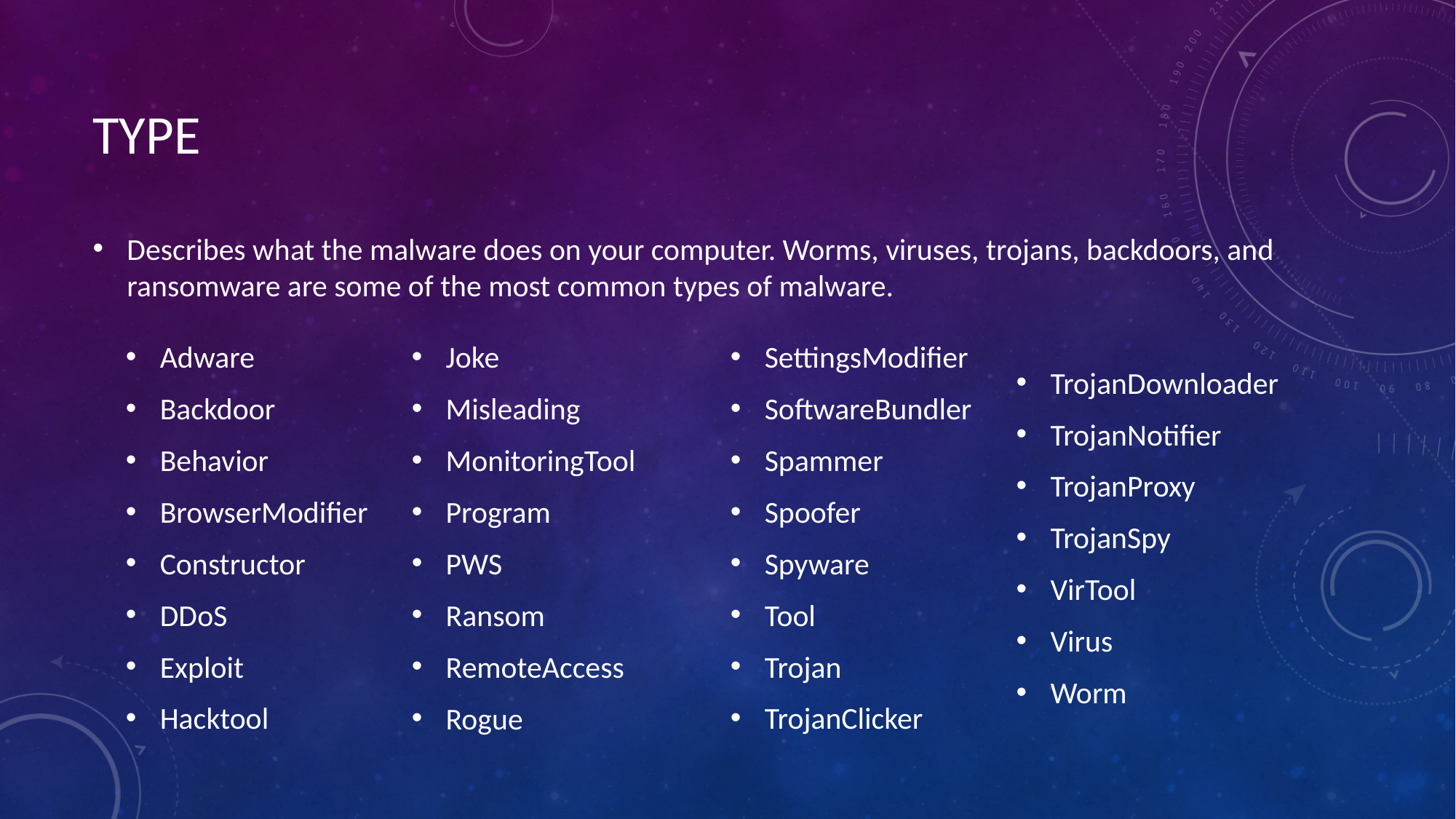

# Type
Describes what the malware does on your computer. Worms, viruses, trojans, backdoors, and ransomware are some of the most common types of malware.
TrojanDownloader
TrojanNotifier
TrojanProxy
TrojanSpy
VirTool
Virus
Worm
SettingsModifier
SoftwareBundler
Spammer
Spoofer
Spyware
Tool
Trojan
TrojanClicker
Joke
Misleading
MonitoringTool
Program
PWS
Ransom
RemoteAccess
Rogue
Adware
Backdoor
Behavior
BrowserModifier
Constructor
DDoS
Exploit
Hacktool